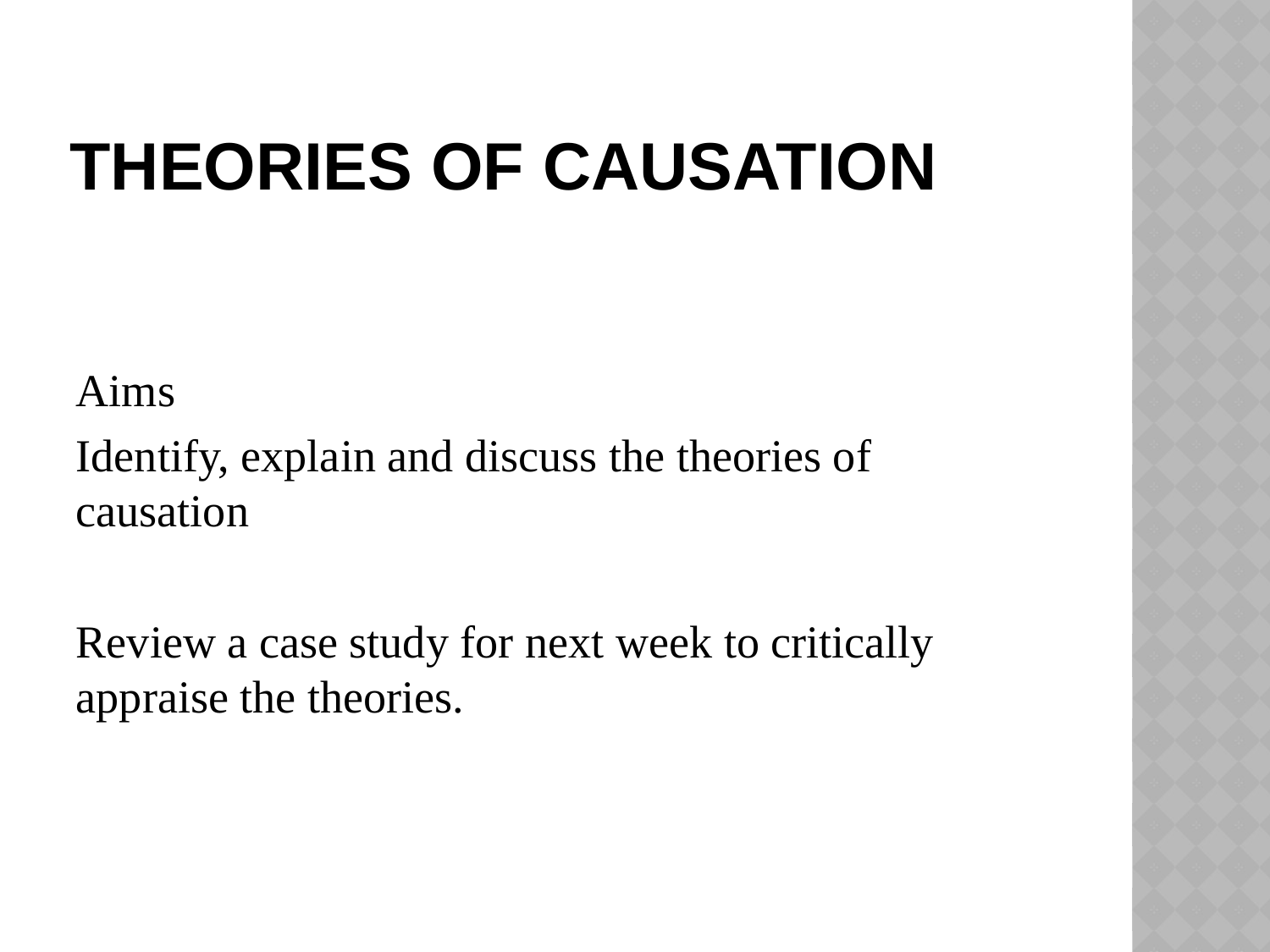

# Theories of Causation

Aims
Identify, explain and discuss the theories of causation

Review a case study for next week to critically appraise the theories.